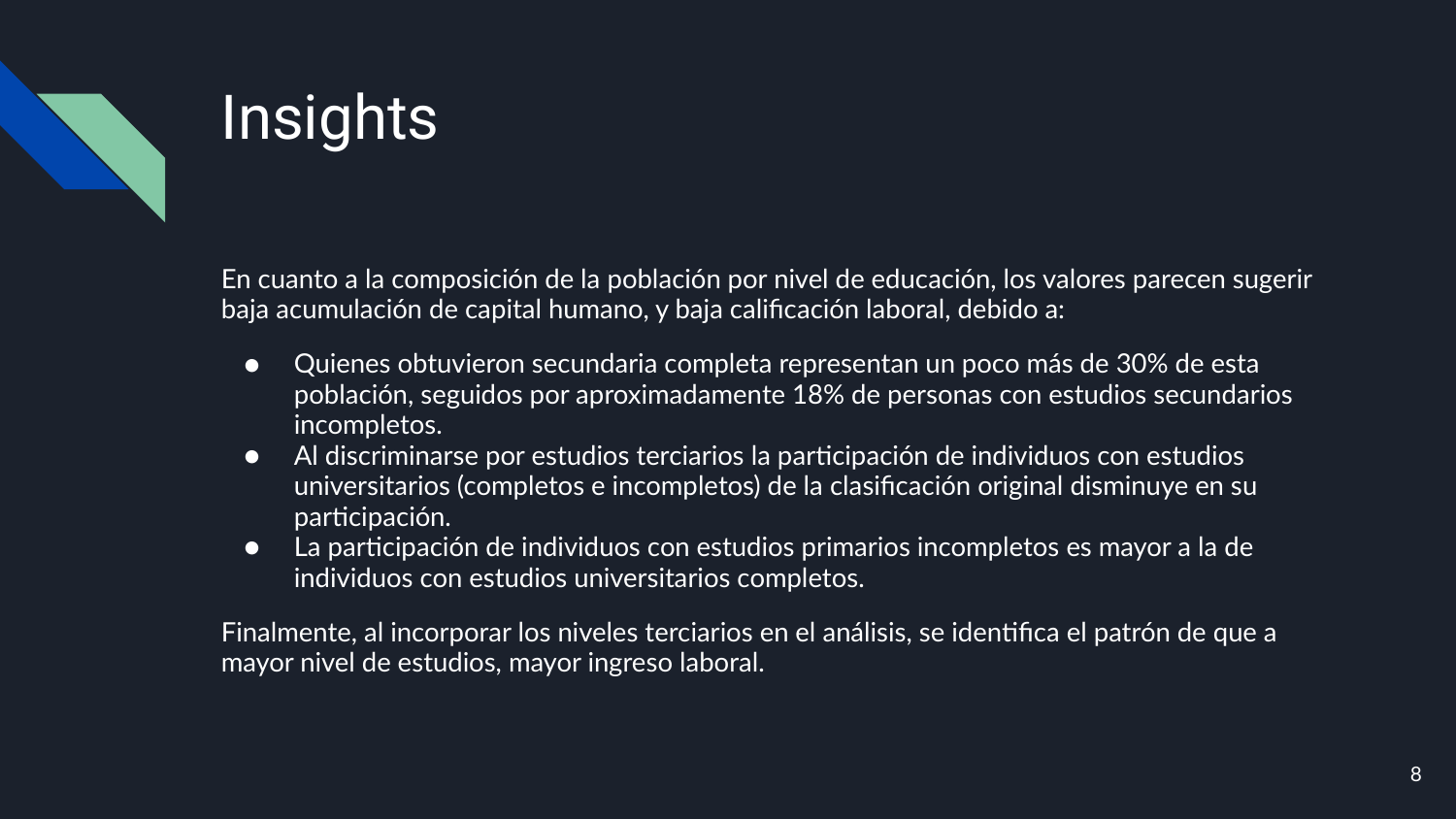

# Insights
En cuanto a la composición de la población por nivel de educación, los valores parecen sugerir baja acumulación de capital humano, y baja calificación laboral, debido a:
Quienes obtuvieron secundaria completa representan un poco más de 30% de esta población, seguidos por aproximadamente 18% de personas con estudios secundarios incompletos.
Al discriminarse por estudios terciarios la participación de individuos con estudios universitarios (completos e incompletos) de la clasificación original disminuye en su participación.
La participación de individuos con estudios primarios incompletos es mayor a la de individuos con estudios universitarios completos.
Finalmente, al incorporar los niveles terciarios en el análisis, se identifica el patrón de que a mayor nivel de estudios, mayor ingreso laboral.

8